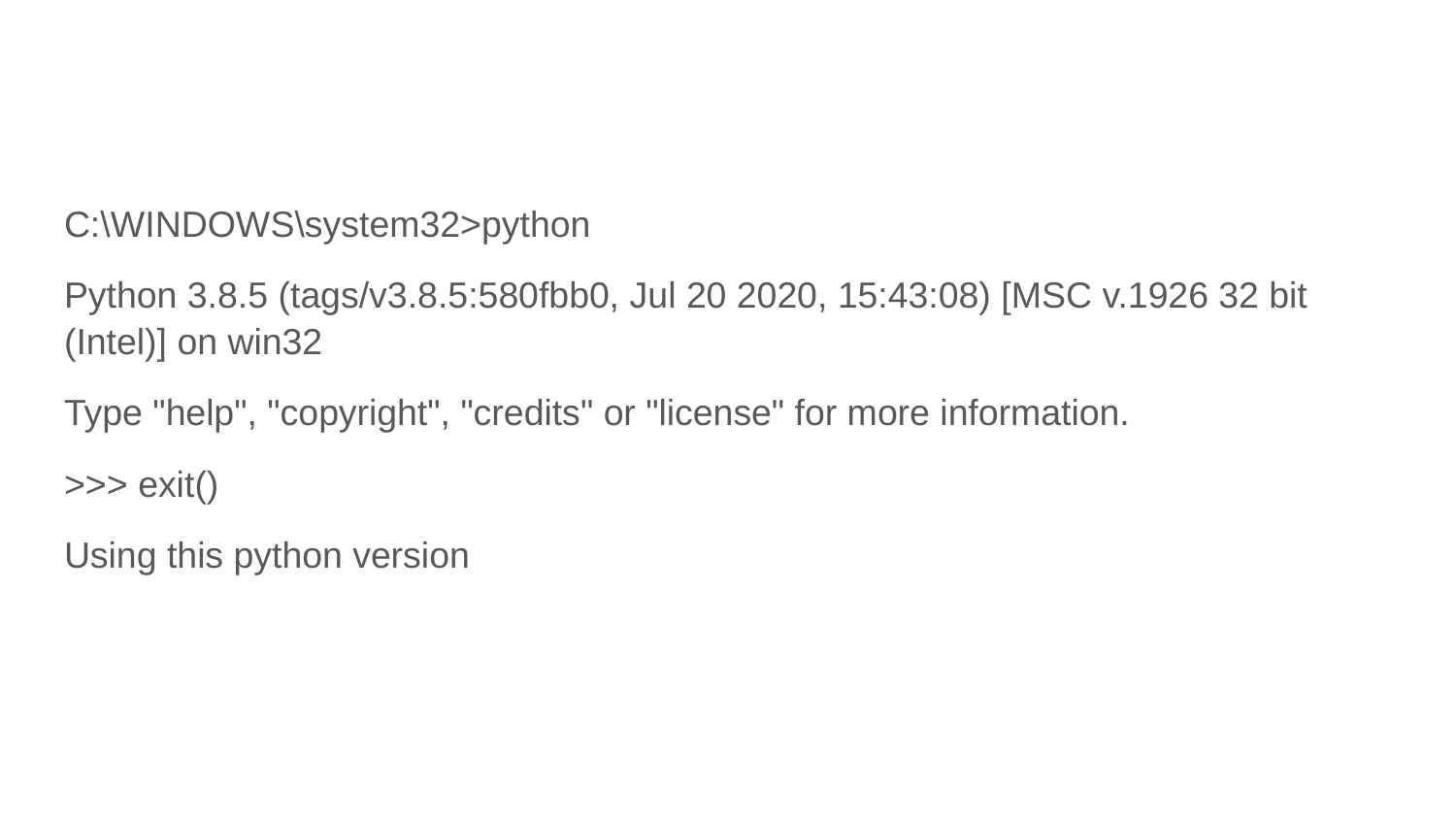

#
C:\WINDOWS\system32>python
Python 3.8.5 (tags/v3.8.5:580fbb0, Jul 20 2020, 15:43:08) [MSC v.1926 32 bit (Intel)] on win32
Type "help", "copyright", "credits" or "license" for more information.
>>> exit()
Using this python version